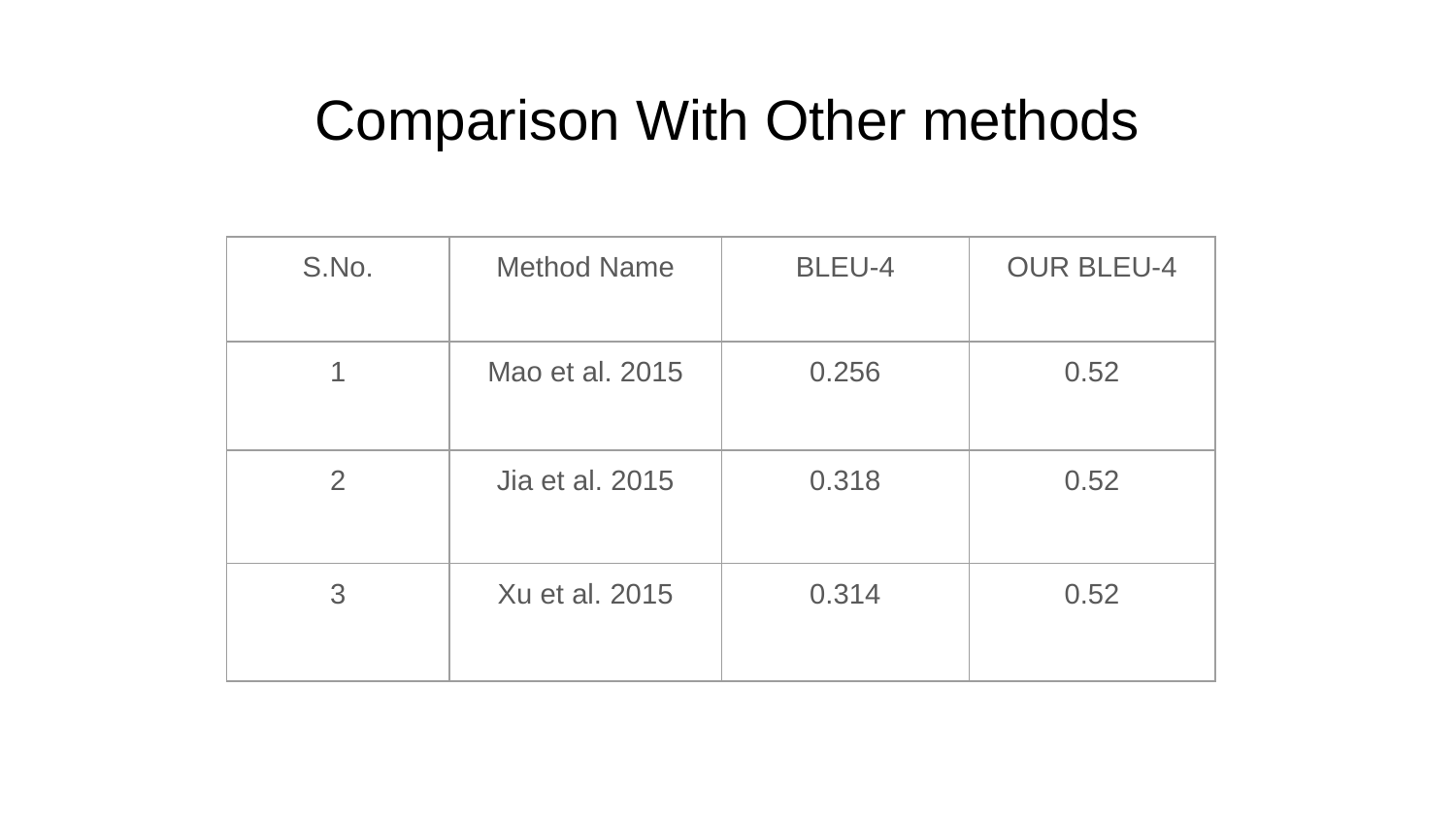

# Comparison With Other methods

| S.No. | Method Name | BLEU-4 | OUR BLEU-4 |
| --- | --- | --- | --- |
| 1 | Mao et al. 2015 | 0.256 | 0.52 |
| 2 | Jia et al. 2015 | 0.318 | 0.52 |
| 3 | Xu et al. 2015 | 0.314 | 0.52 |